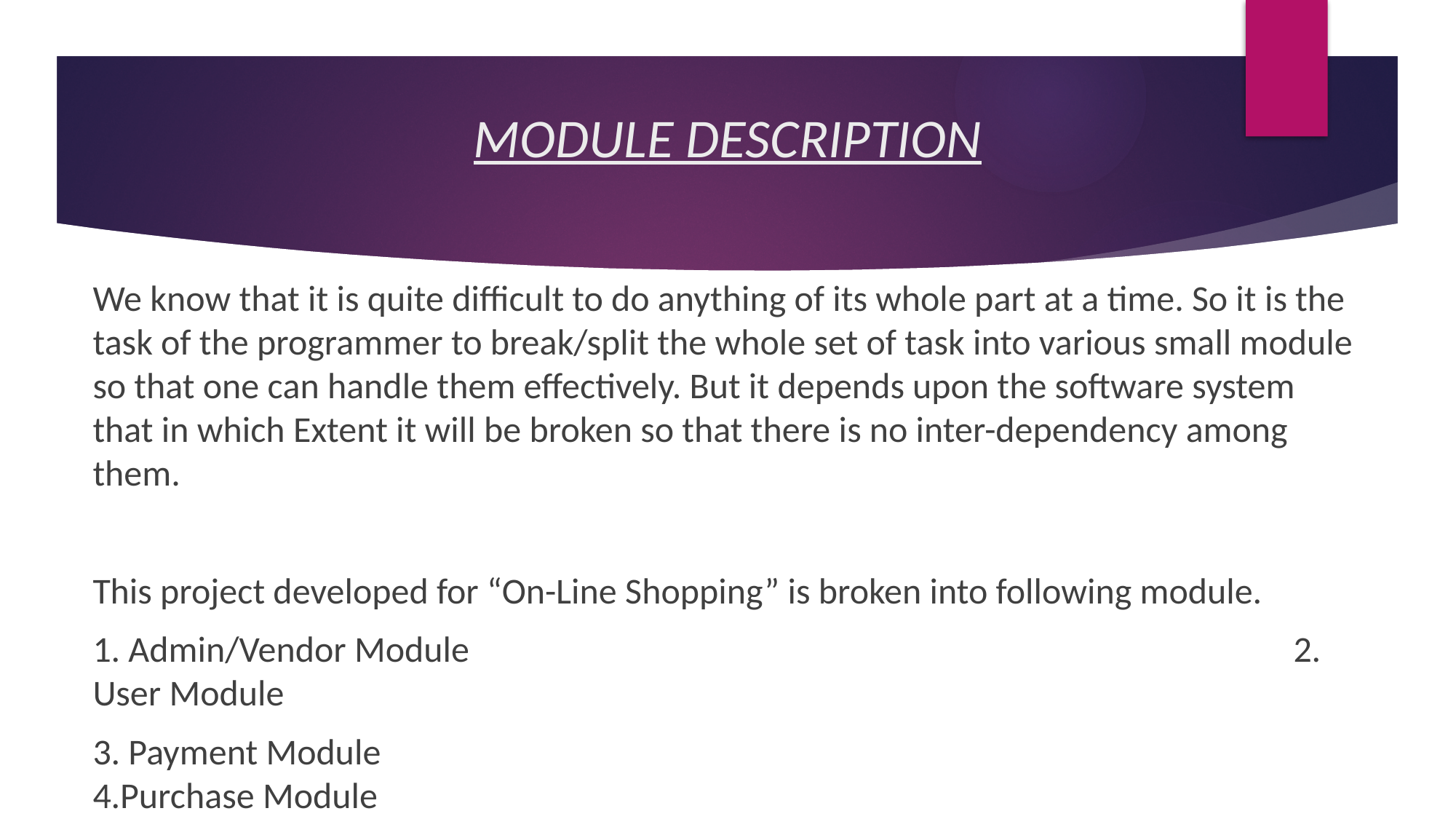

# MODULE DESCRIPTION
We know that it is quite difficult to do anything of its whole part at a time. So it is the task of the programmer to break/split the whole set of task into various small module so that one can handle them effectively. But it depends upon the software system that in which Extent it will be broken so that there is no inter-dependency among them.

This project developed for “On-Line Shopping” is broken into following module.
1. Admin/Vendor Module								2. User Module
3. Payment Module									4.Purchase Module
5. Searching Module									6. Report Module
7. Customer Service Module